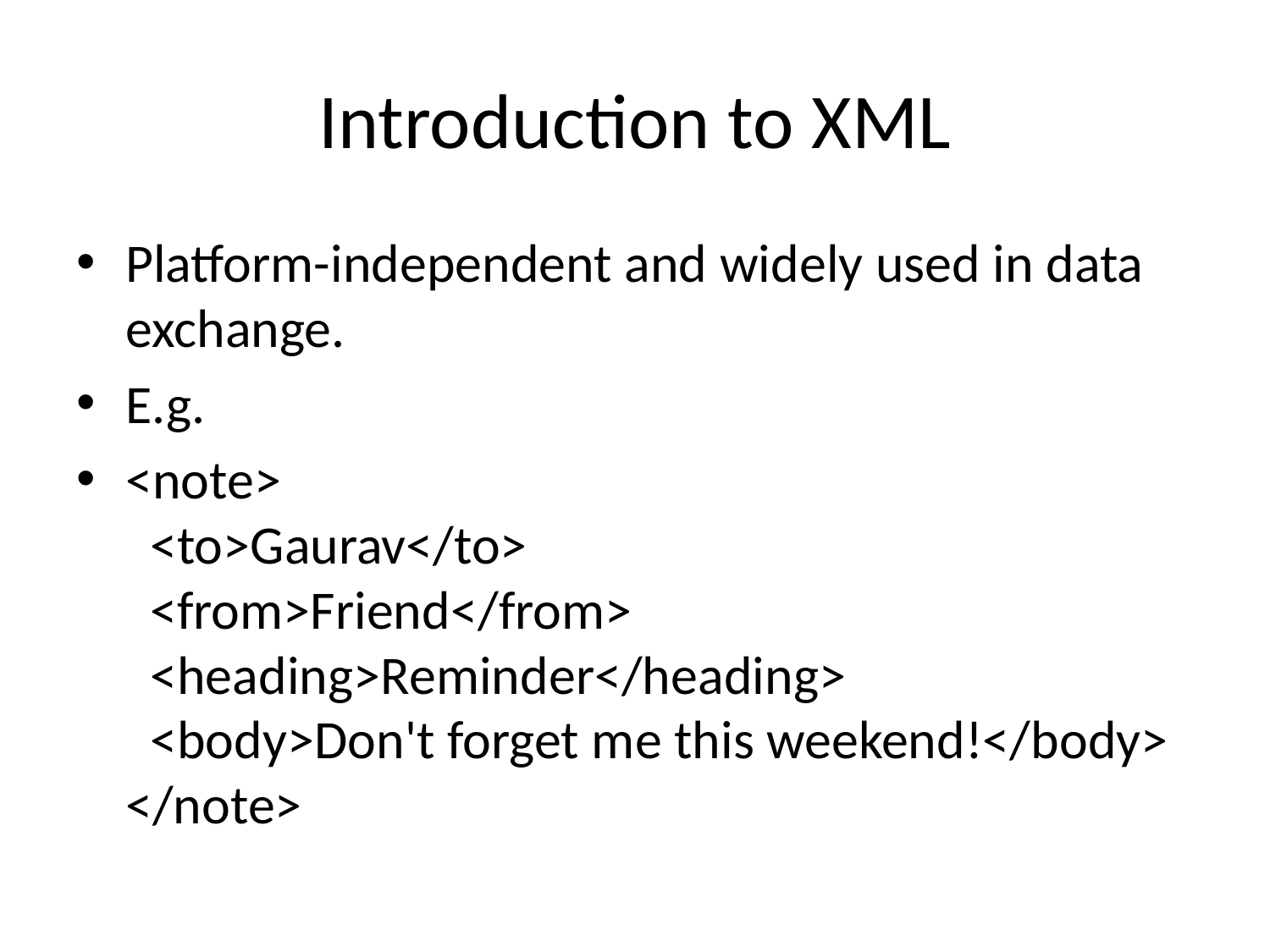

# Introduction to XML
Platform-independent and widely used in data exchange.
E.g.
<note>
  <to>Gaurav</to>
  <from>Friend</from>
  <heading>Reminder</heading>
  <body>Don't forget me this weekend!</body>
</note>